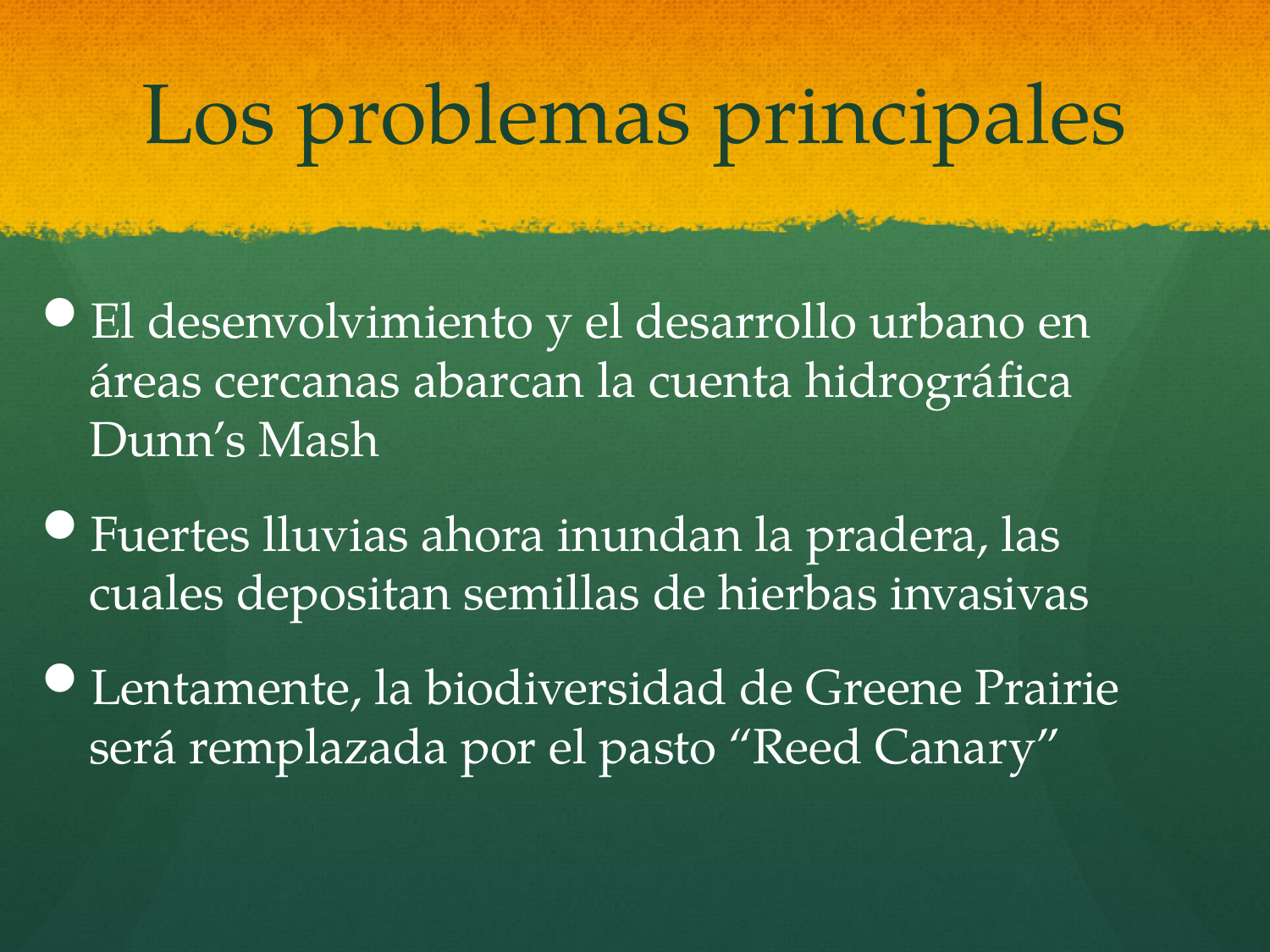

# Los problemas principales
El desenvolvimiento y el desarrollo urbano en áreas cercanas abarcan la cuenta hidrográfica Dunn’s Mash
Fuertes lluvias ahora inundan la pradera, las cuales depositan semillas de hierbas invasivas
Lentamente, la biodiversidad de Greene Prairie será remplazada por el pasto “Reed Canary”